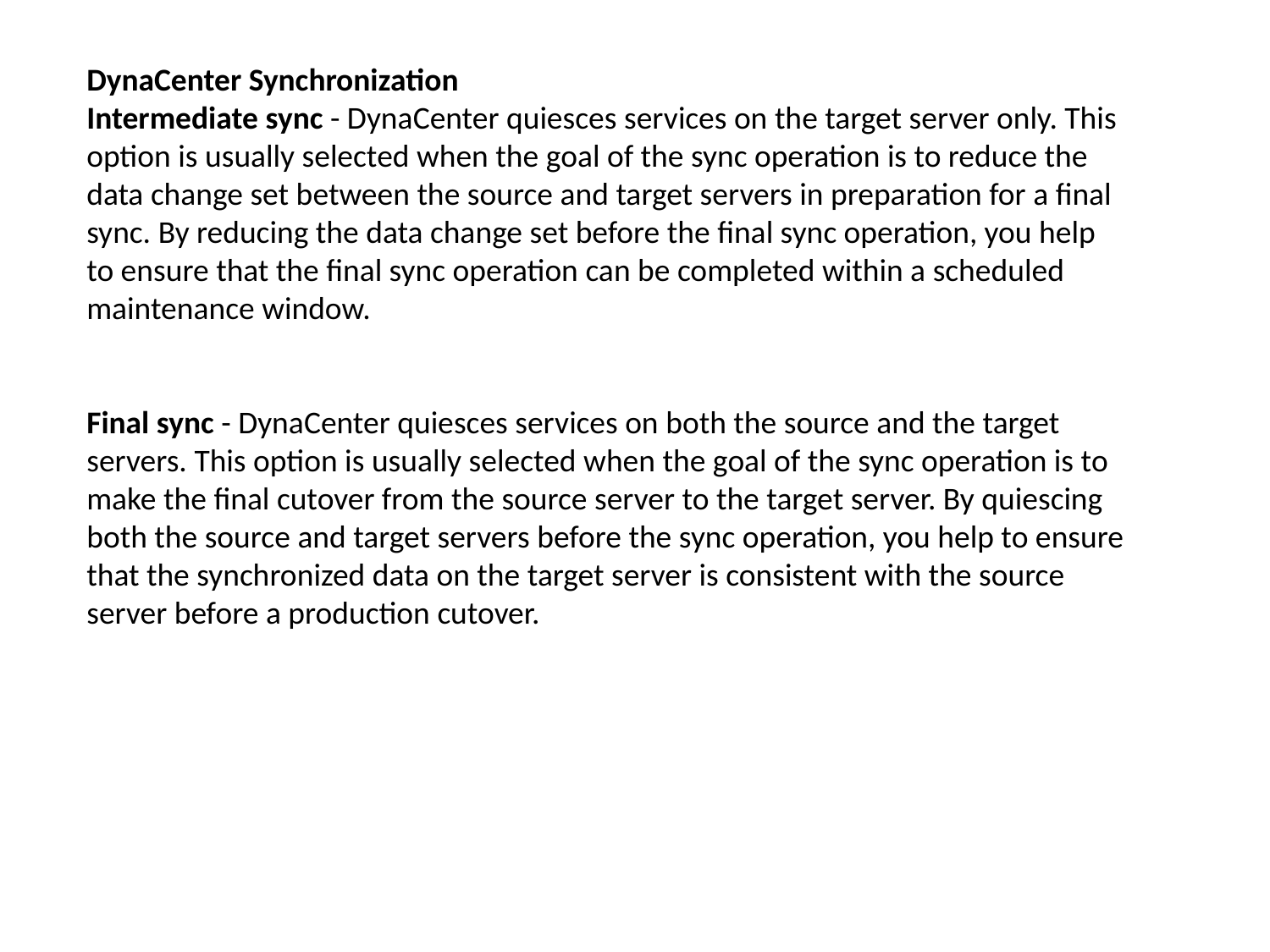

DynaCenter Synchronization
Intermediate sync - DynaCenter quiesces services on the target server only. This option is usually selected when the goal of the sync operation is to reduce the data change set between the source and target servers in preparation for a final sync. By reducing the data change set before the final sync operation, you help to ensure that the final sync operation can be completed within a scheduled maintenance window.

Final sync - DynaCenter quiesces services on both the source and the target servers. This option is usually selected when the goal of the sync operation is to make the final cutover from the source server to the target server. By quiescing both the source and target servers before the sync operation, you help to ensure that the synchronized data on the target server is consistent with the source server before a production cutover.